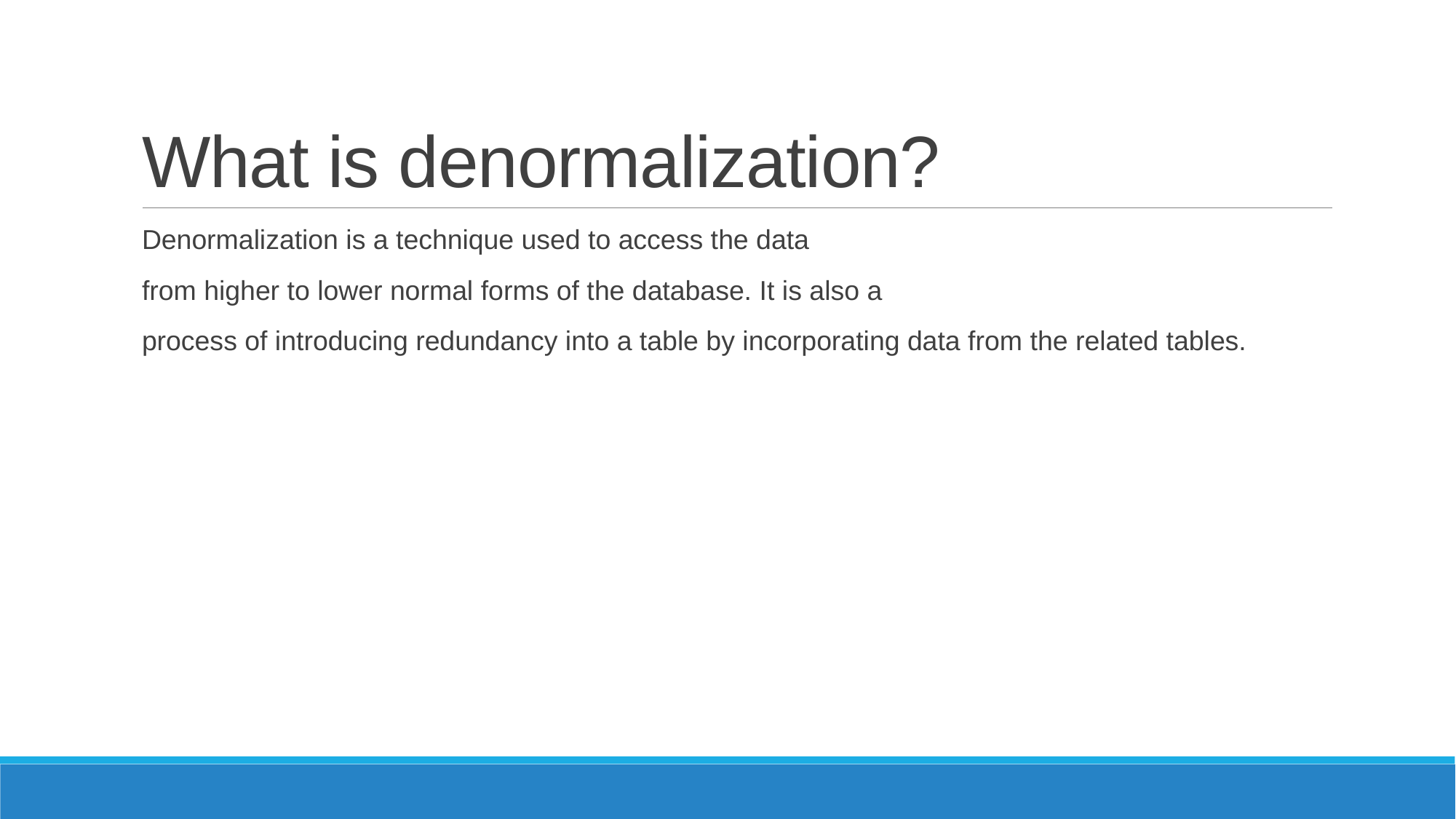

# What is denormalization?
Denormalization is a technique used to access the data
from higher to lower normal forms of the database. It is also a
process of introducing redundancy into a table by incorporating data from the related tables.